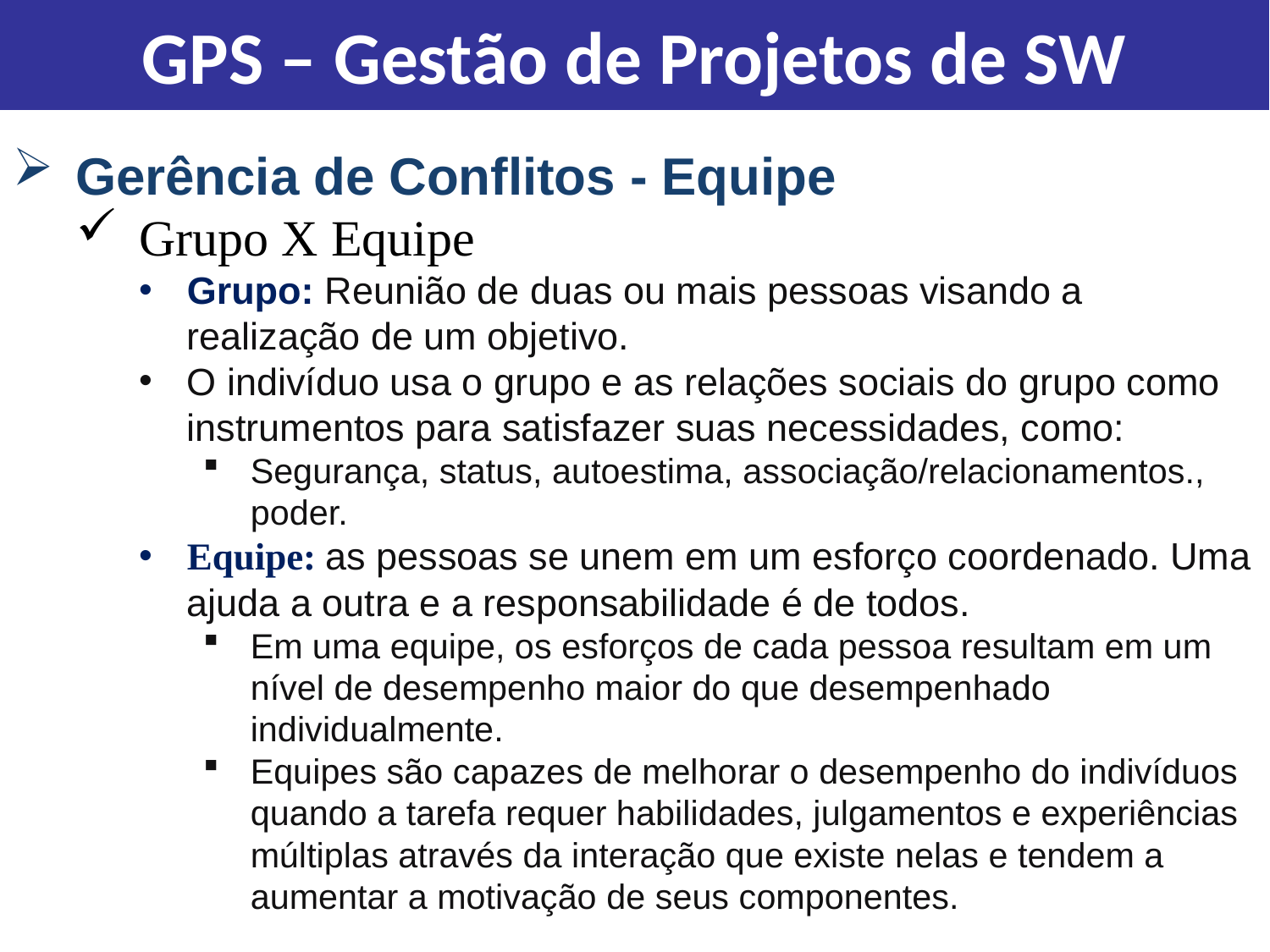

GPS – Gestão de Projetos de SW
Gerência de Conflitos - Equipe
Grupo X Equipe
Grupo: Reunião de duas ou mais pessoas visando a realização de um objetivo.
O indivíduo usa o grupo e as relações sociais do grupo como instrumentos para satisfazer suas necessidades, como:
Segurança, status, autoestima, associação/relacionamentos., poder.
Equipe: as pessoas se unem em um esforço coordenado. Uma ajuda a outra e a responsabilidade é de todos.
Em uma equipe, os esforços de cada pessoa resultam em um nível de desempenho maior do que desempenhado individualmente.
Equipes são capazes de melhorar o desempenho do indivíduos quando a tarefa requer habilidades, julgamentos e experiências múltiplas através da interação que existe nelas e tendem a aumentar a motivação de seus componentes.